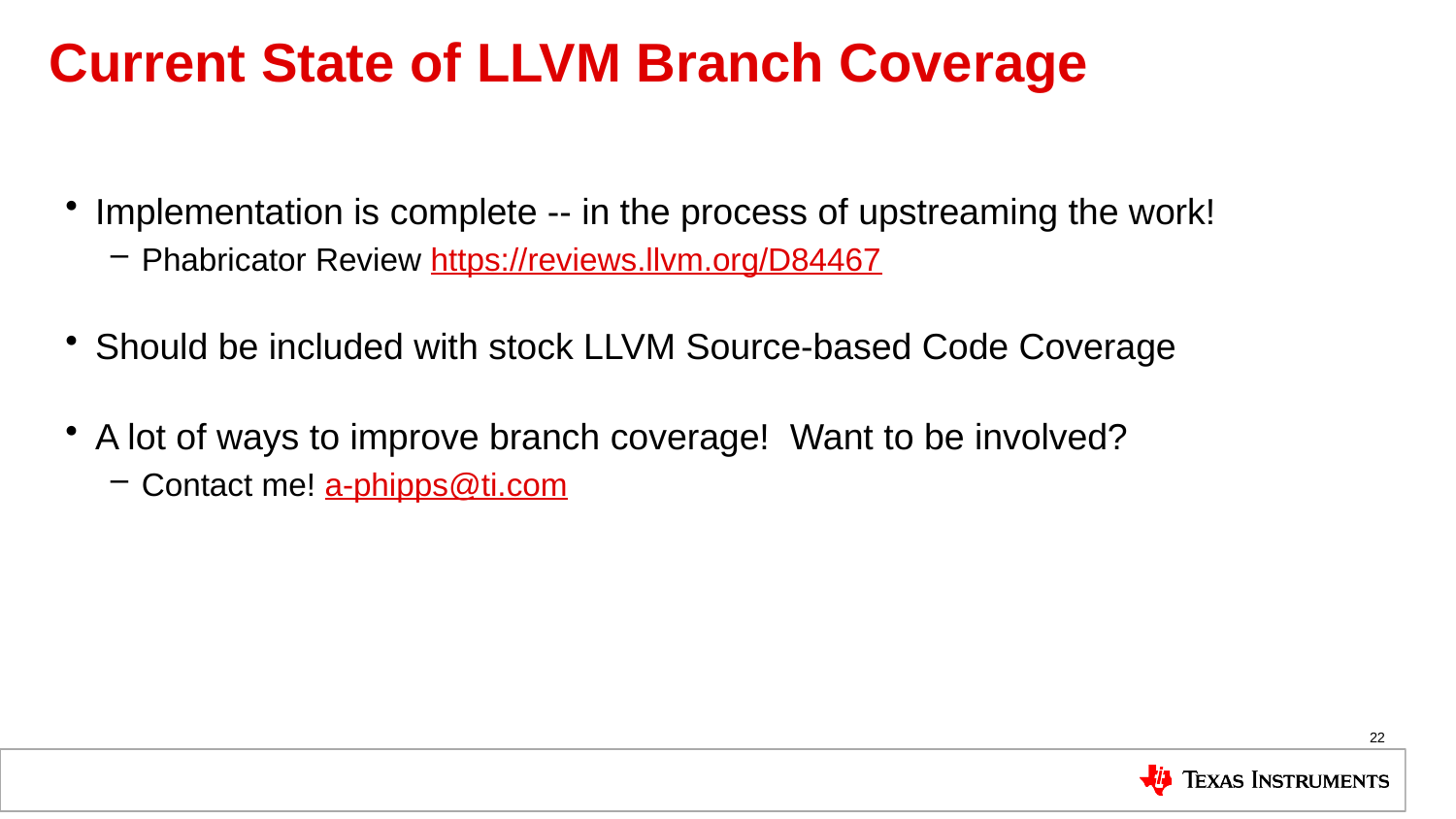

# Current State of LLVM Branch Coverage

Implementation is complete -- in the process of upstreaming the work!
Phabricator Review https://reviews.llvm.org/D84467

Should be included with stock LLVM Source-based Code Coverage

A lot of ways to improve branch coverage!  Want to be involved?
Contact me! a-phipps@ti.com

22